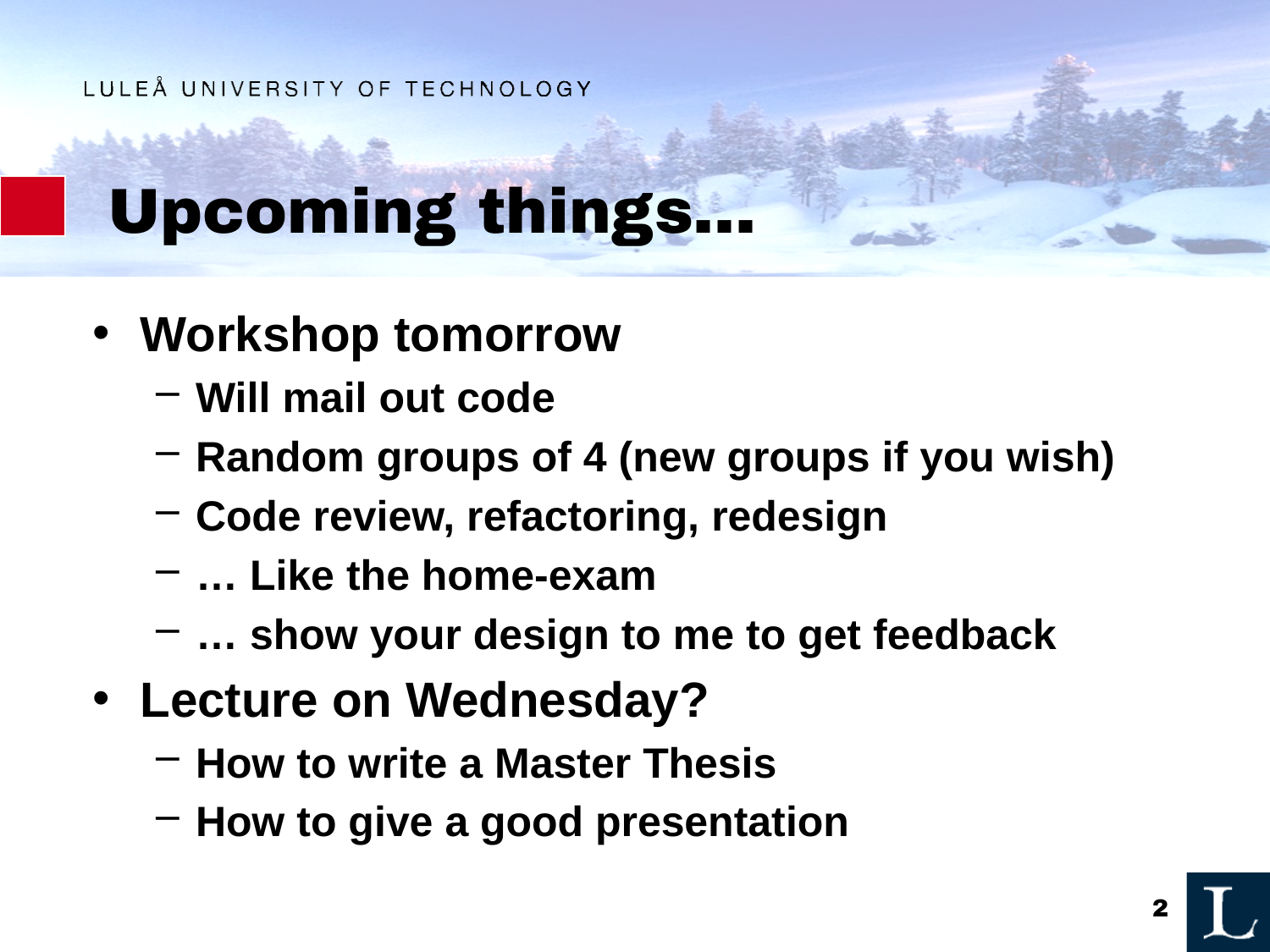

# Upcoming things…
Workshop tomorrow
Will mail out code
Random groups of 4 (new groups if you wish)
Code review, refactoring, redesign
… Like the home-exam
… show your design to me to get feedback
Lecture on Wednesday?
How to write a Master Thesis
How to give a good presentation
2